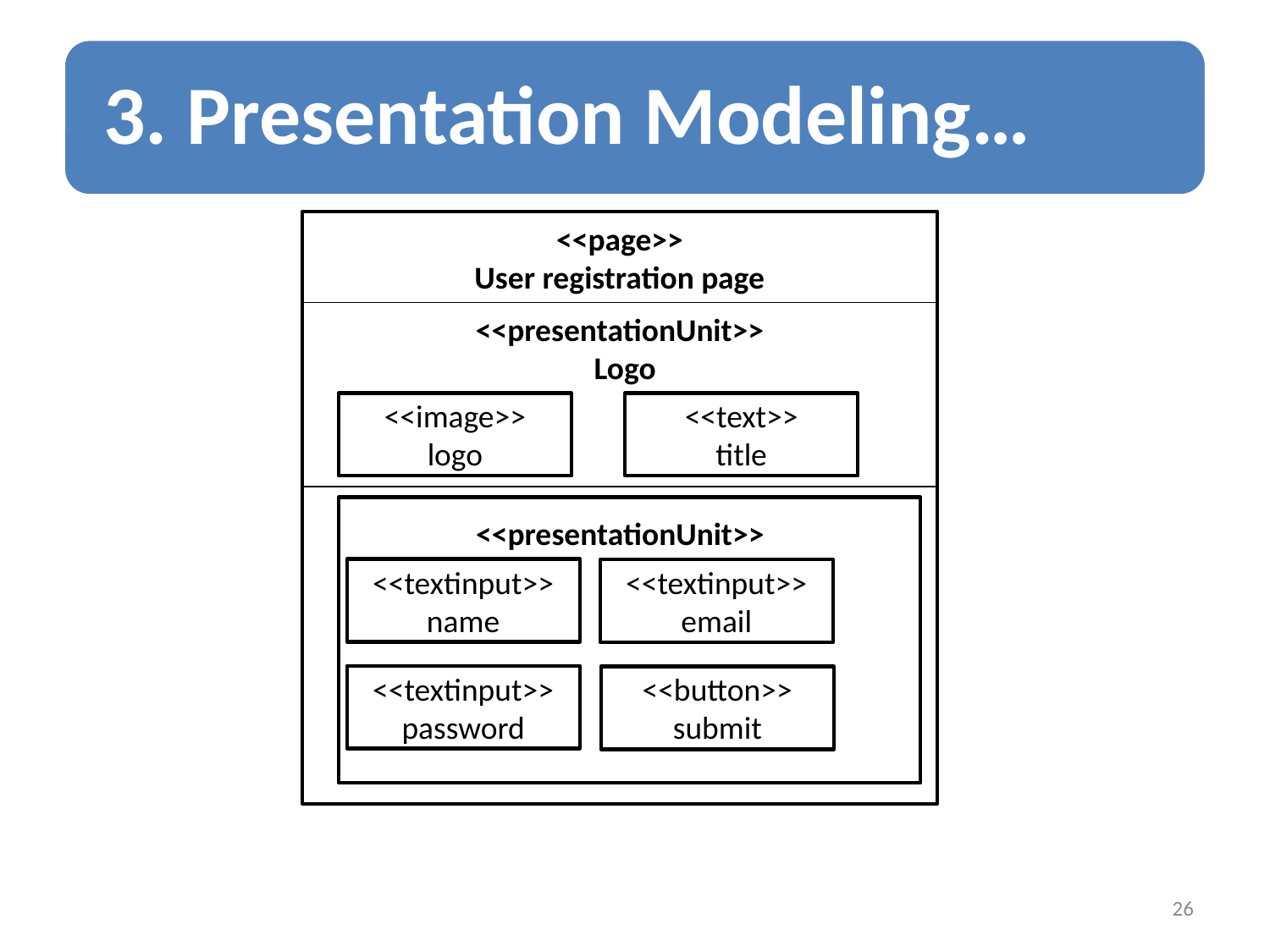

3. Presentation Modeling…

<<page>>
User registration page
<<presentationUnit>>
Logo
<<image>>
logo
<<text>>
title

<<presentationUnit>>
<<textinput>>
name
<<textinput>>
email
<<textinput>>
password
<<button>>
submit
26